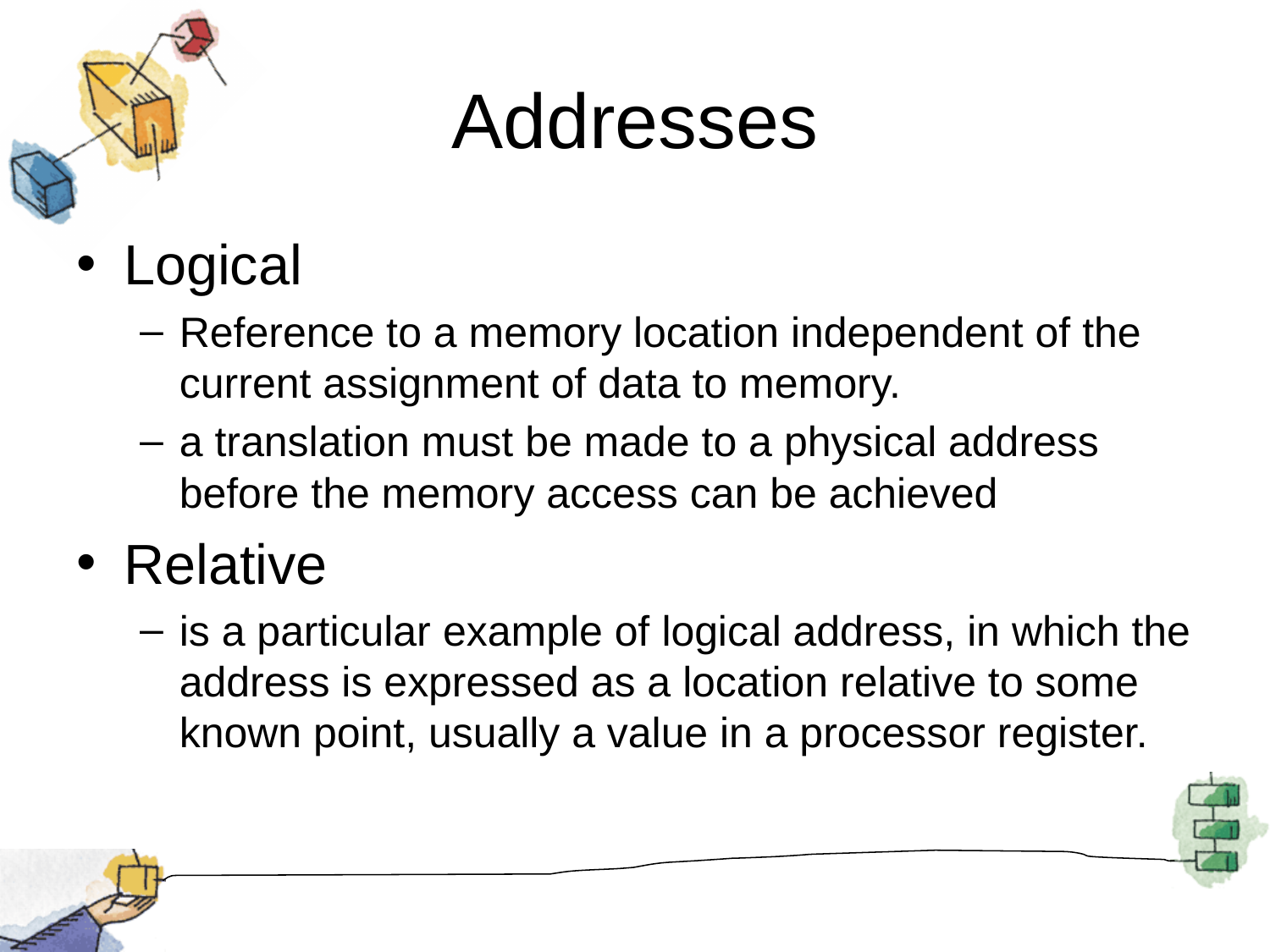

# Addresses
Logical
Reference to a memory location independent of the current assignment of data to memory.
a translation must be made to a physical address before the memory access can be achieved
Relative
is a particular example of logical address, in which the address is expressed as a location relative to some known point, usually a value in a processor register.